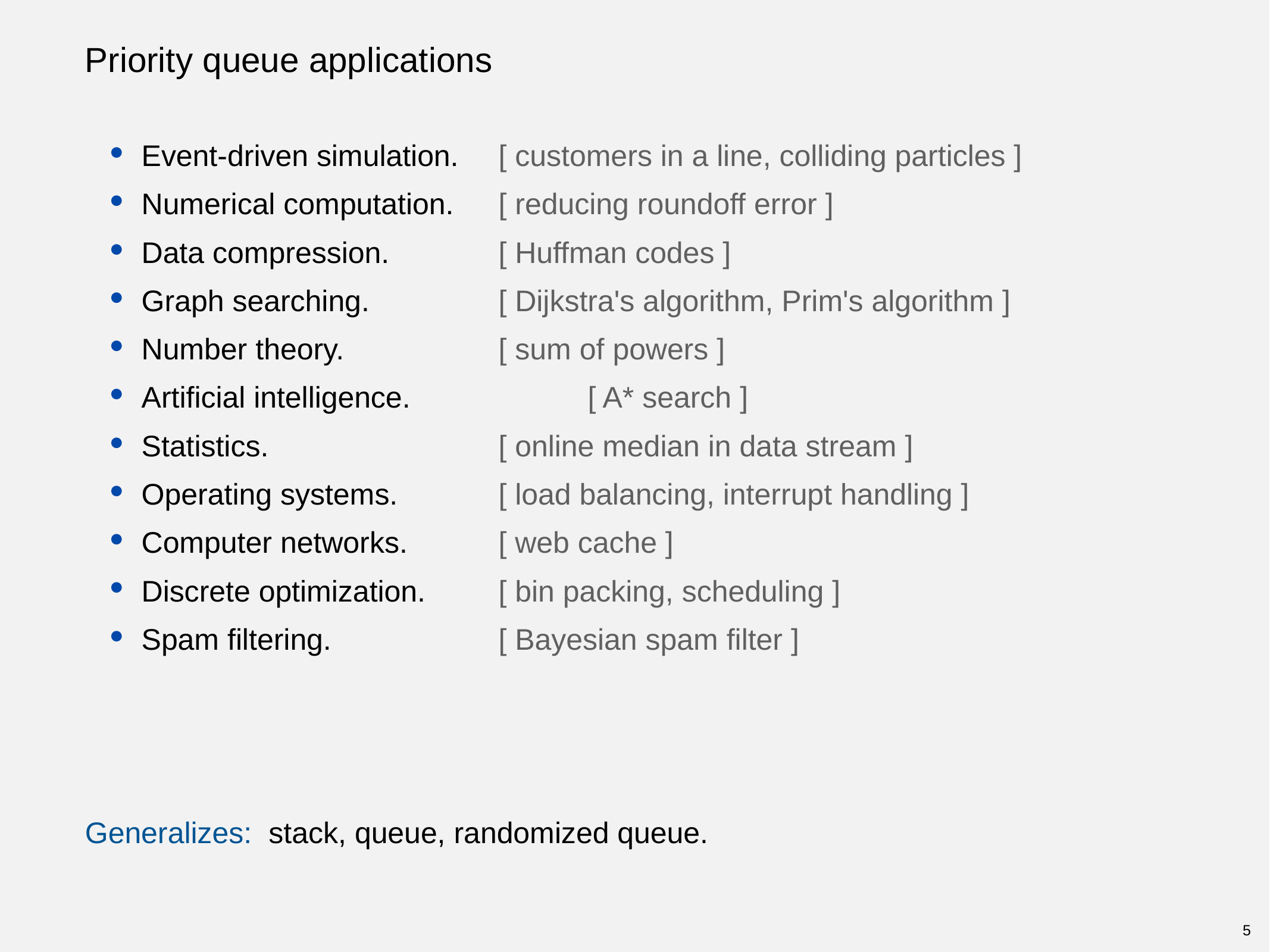

# Priority queue applications
Event-driven simulation.	[ customers in a line, colliding particles ]
Numerical computation.	[ reducing roundoff error ]
Data compression.		[ Huffman codes ]
Graph searching.		[ Dijkstra's algorithm, Prim's algorithm ]
Number theory.		[ sum of powers ]
Artificial intelligence.		[ A* search ]
Statistics.			[ online median in data stream ]
Operating systems.		[ load balancing, interrupt handling ]
Computer networks.		[ web cache ]
Discrete optimization.	[ bin packing, scheduling ]
Spam filtering.		[ Bayesian spam filter ]

Generalizes:  stack, queue, randomized queue.
5